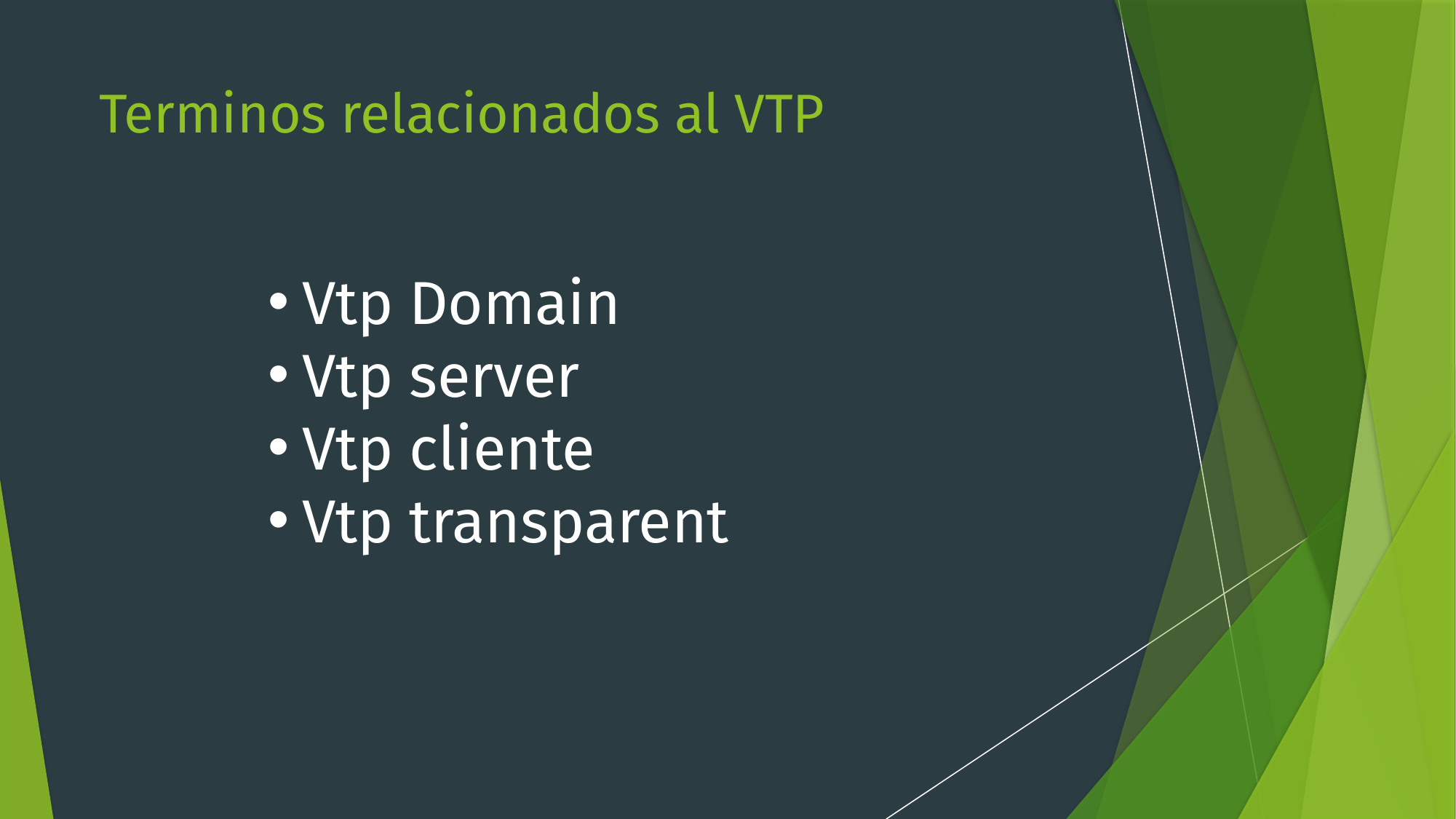

# Terminos relacionados al VTP
Vtp Domain
Vtp server
Vtp cliente
Vtp transparent